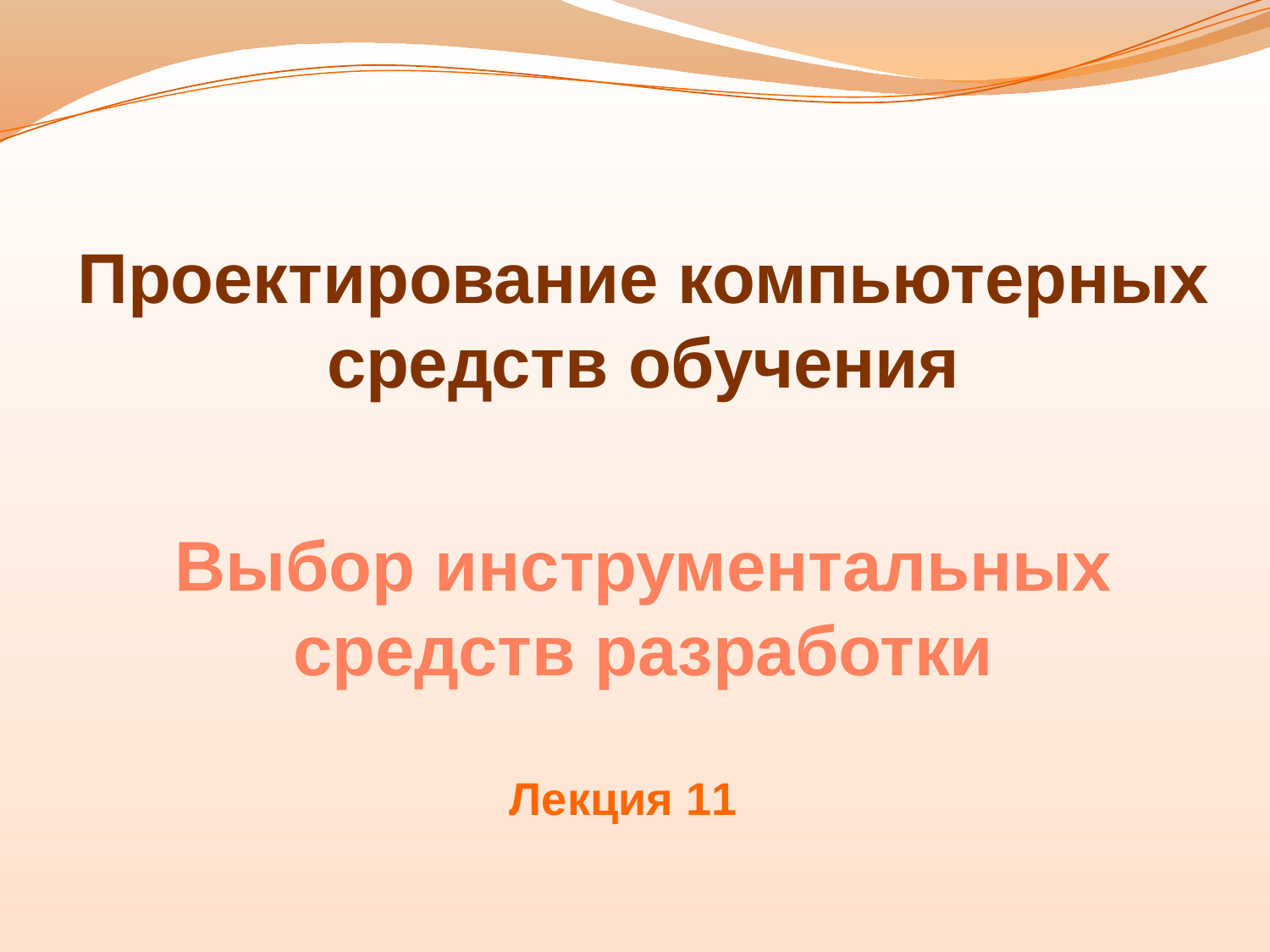

# Проектирование компьютерных средств обучения Выбор инструментальных средств разработки
Лекция 11